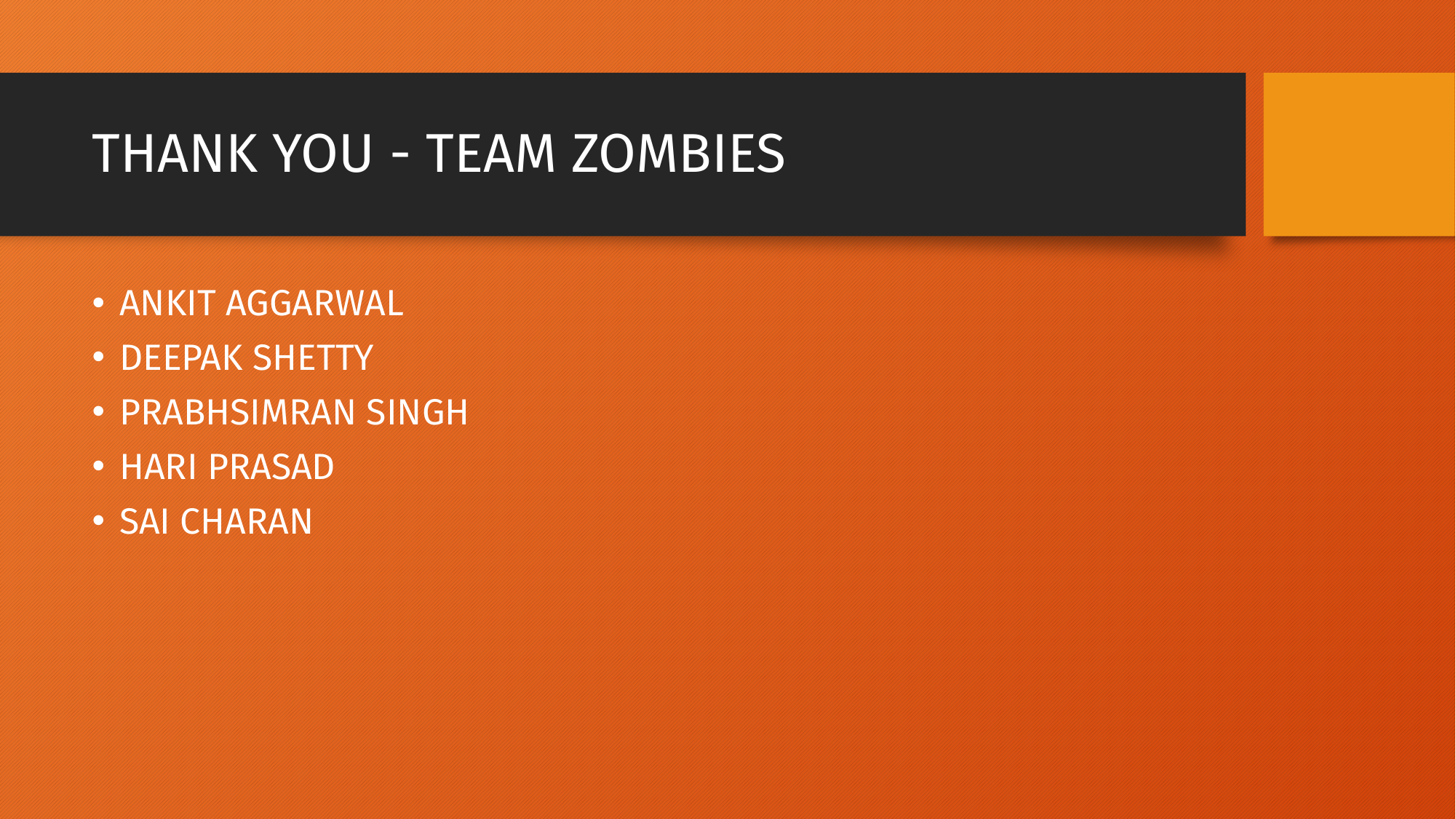

# THANK YOU - TEAM ZOMBIES
ANKIT AGGARWAL
DEEPAK SHETTY
PRABHSIMRAN SINGH
HARI PRASAD
SAI CHARAN